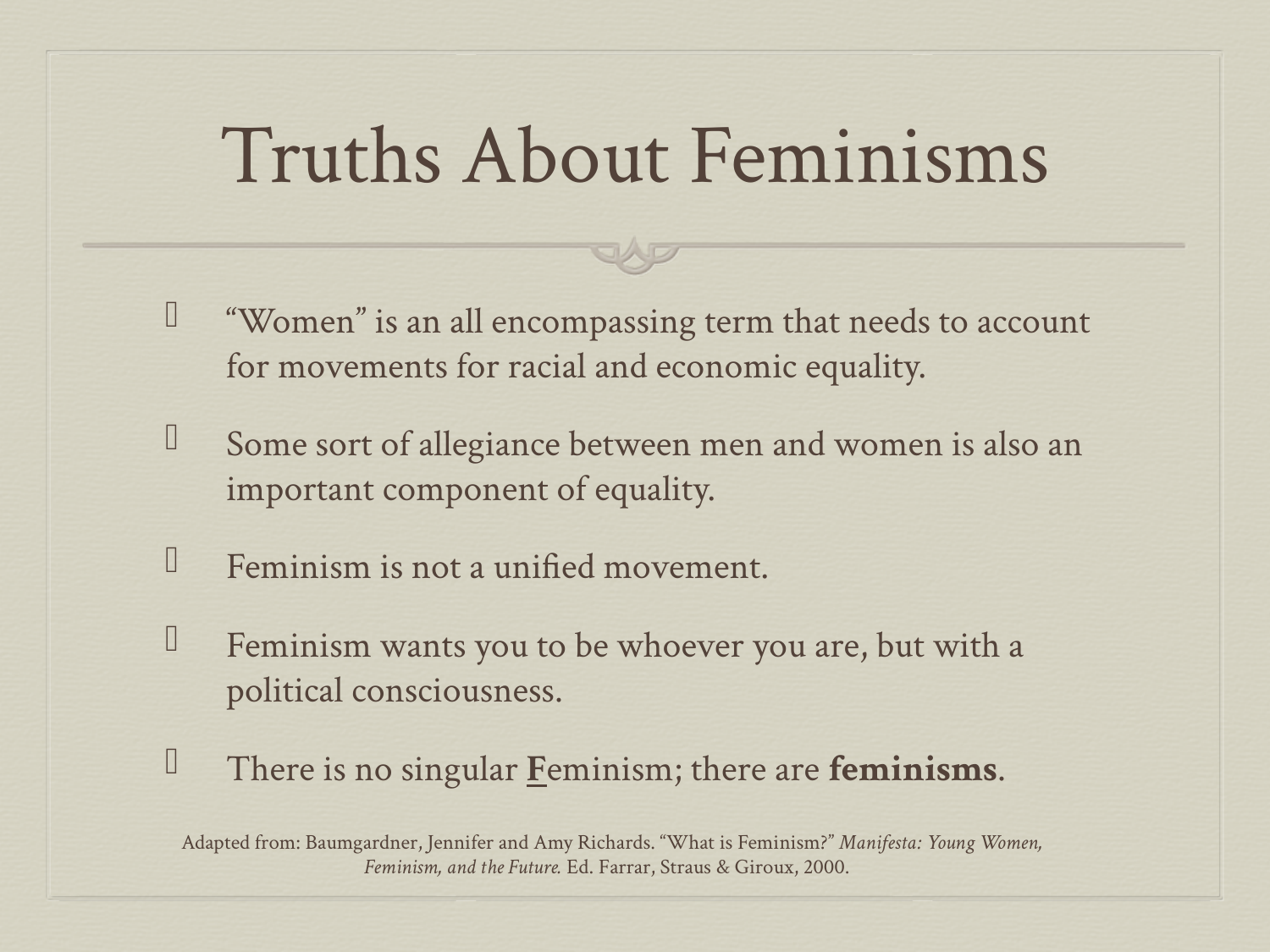

# Truths About Feminisms
“Women” is an all encompassing term that needs to account for movements for racial and economic equality.
Some sort of allegiance between men and women is also an important component of equality.
Feminism is not a unified movement.
Feminism wants you to be whoever you are, but with a political consciousness.
There is no singular Feminism; there are feminisms.
Adapted from: Baumgardner, Jennifer and Amy Richards. “What is Feminism?” Manifesta: Young Women, Feminism, and the Future. Ed. Farrar, Straus & Giroux, 2000.